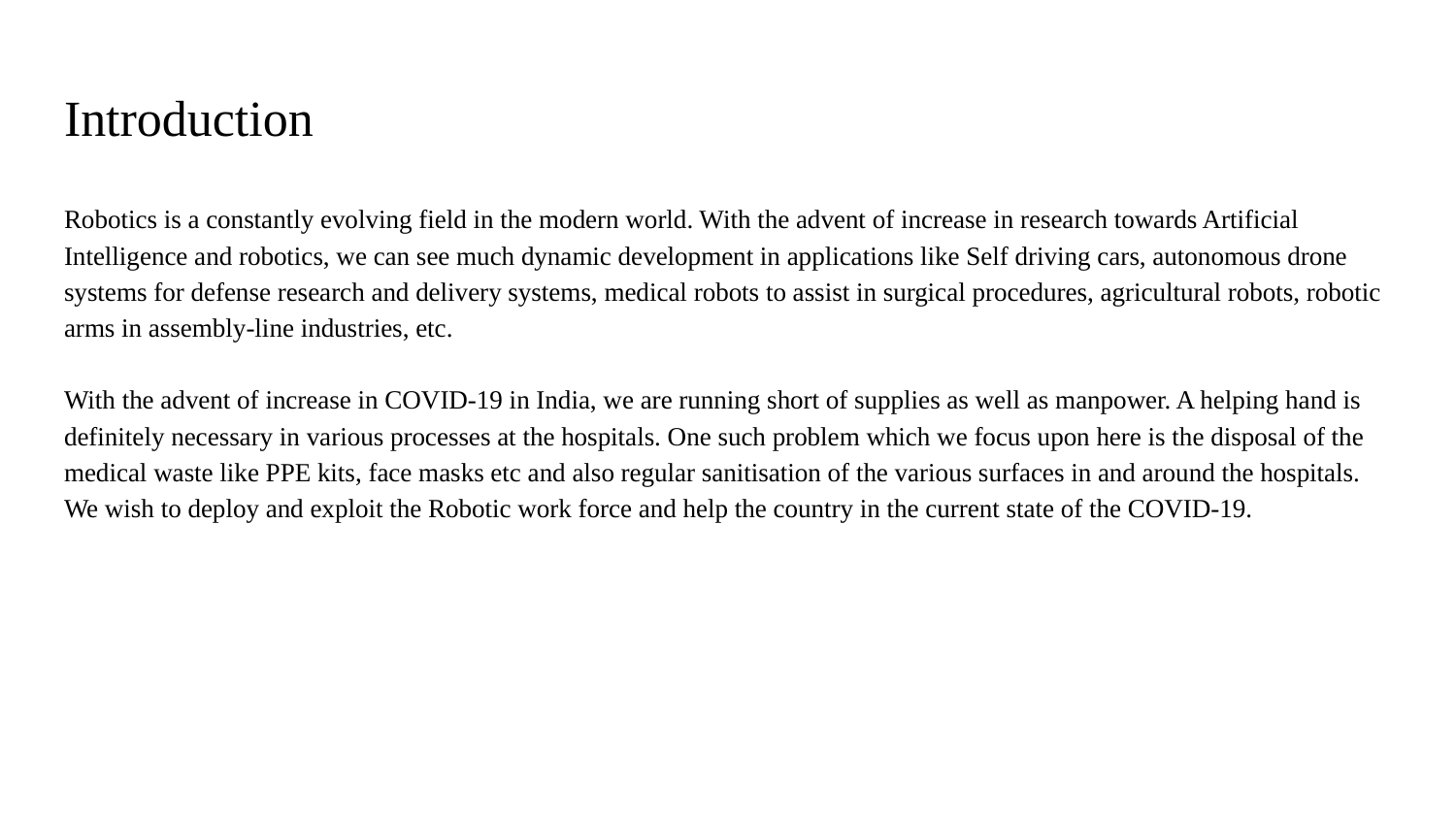

# Introduction
Robotics is a constantly evolving field in the modern world. With the advent of increase in research towards Artificial Intelligence and robotics, we can see much dynamic development in applications like Self driving cars, autonomous drone systems for defense research and delivery systems, medical robots to assist in surgical procedures, agricultural robots, robotic arms in assembly-line industries, etc.

With the advent of increase in COVID-19 in India, we are running short of supplies as well as manpower. A helping hand is definitely necessary in various processes at the hospitals. One such problem which we focus upon here is the disposal of the medical waste like PPE kits, face masks etc and also regular sanitisation of the various surfaces in and around the hospitals. We wish to deploy and exploit the Robotic work force and help the country in the current state of the COVID-19.